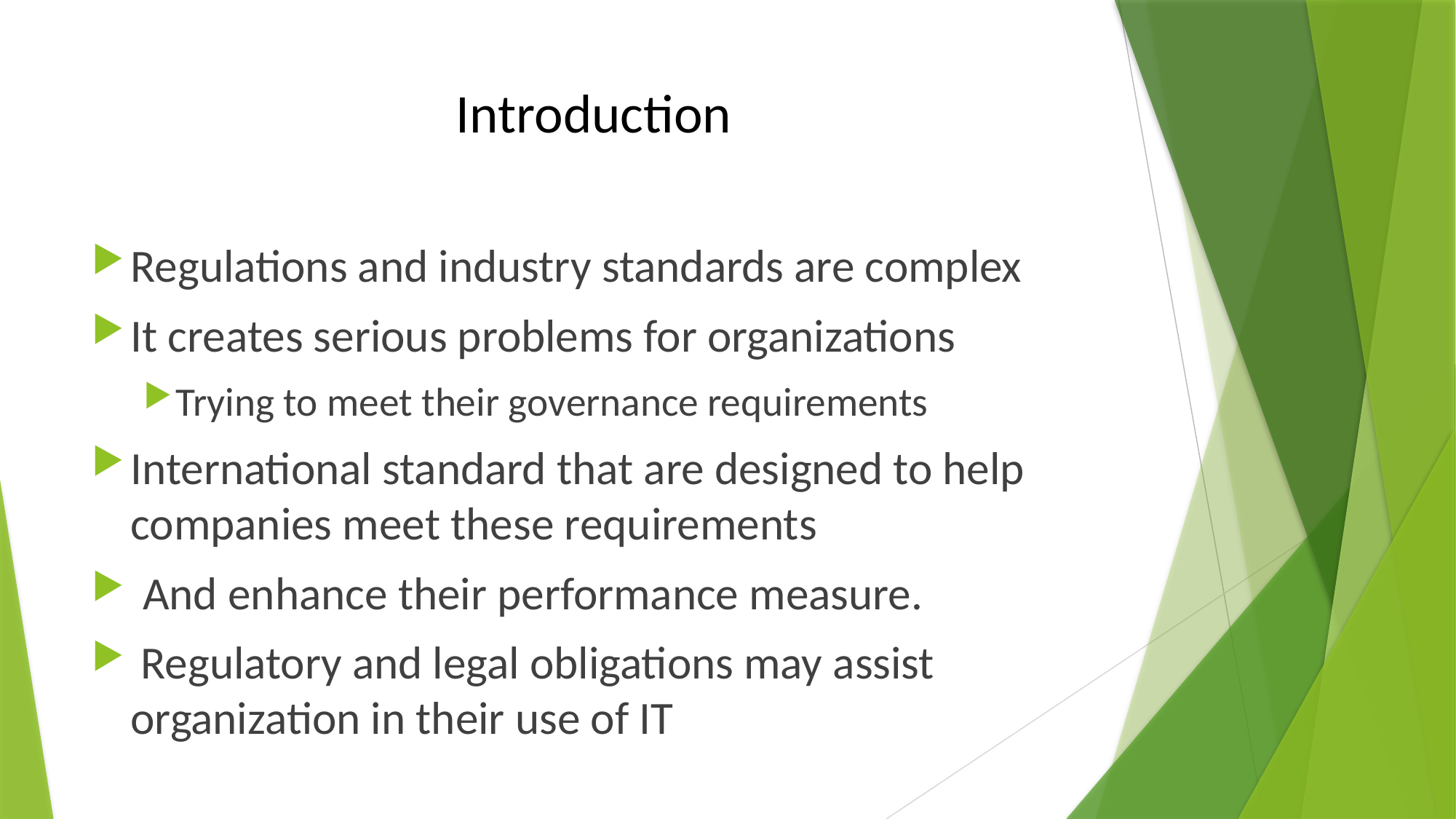

# Introduction
Regulations and industry standards are complex
It creates serious problems for organizations
Trying to meet their governance requirements
International standard that are designed to help companies meet these requirements
 And enhance their performance measure.
 Regulatory and legal obligations may assist organization in their use of IT